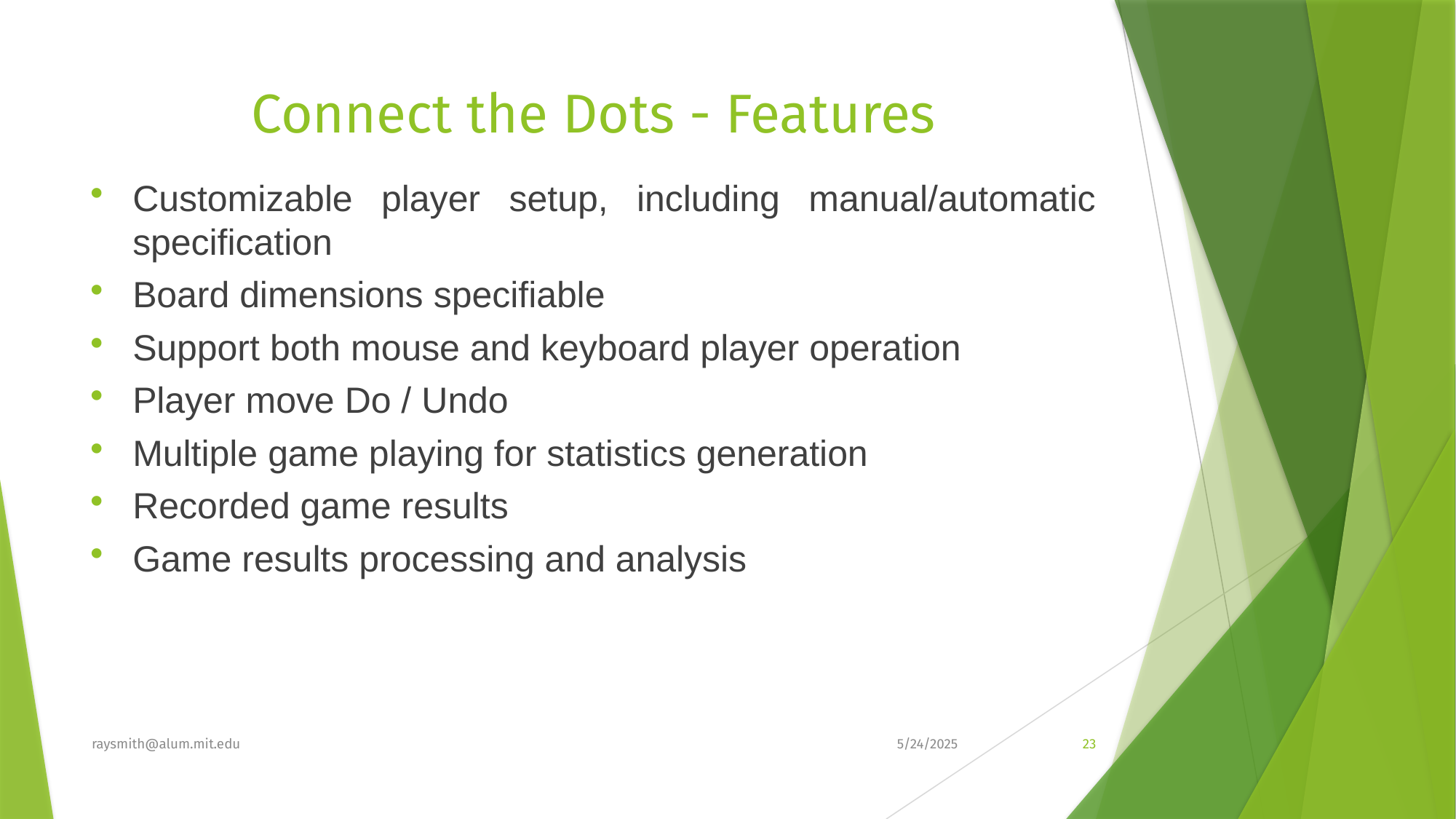

# Connect the Dots - Features
Customizable player setup, including manual/automatic specification
Board dimensions specifiable
Support both mouse and keyboard player operation
Player move Do / Undo
Multiple game playing for statistics generation
Recorded game results
Game results processing and analysis

github…/dots

raysmith@alum.mit.edu
5/24/2025
23